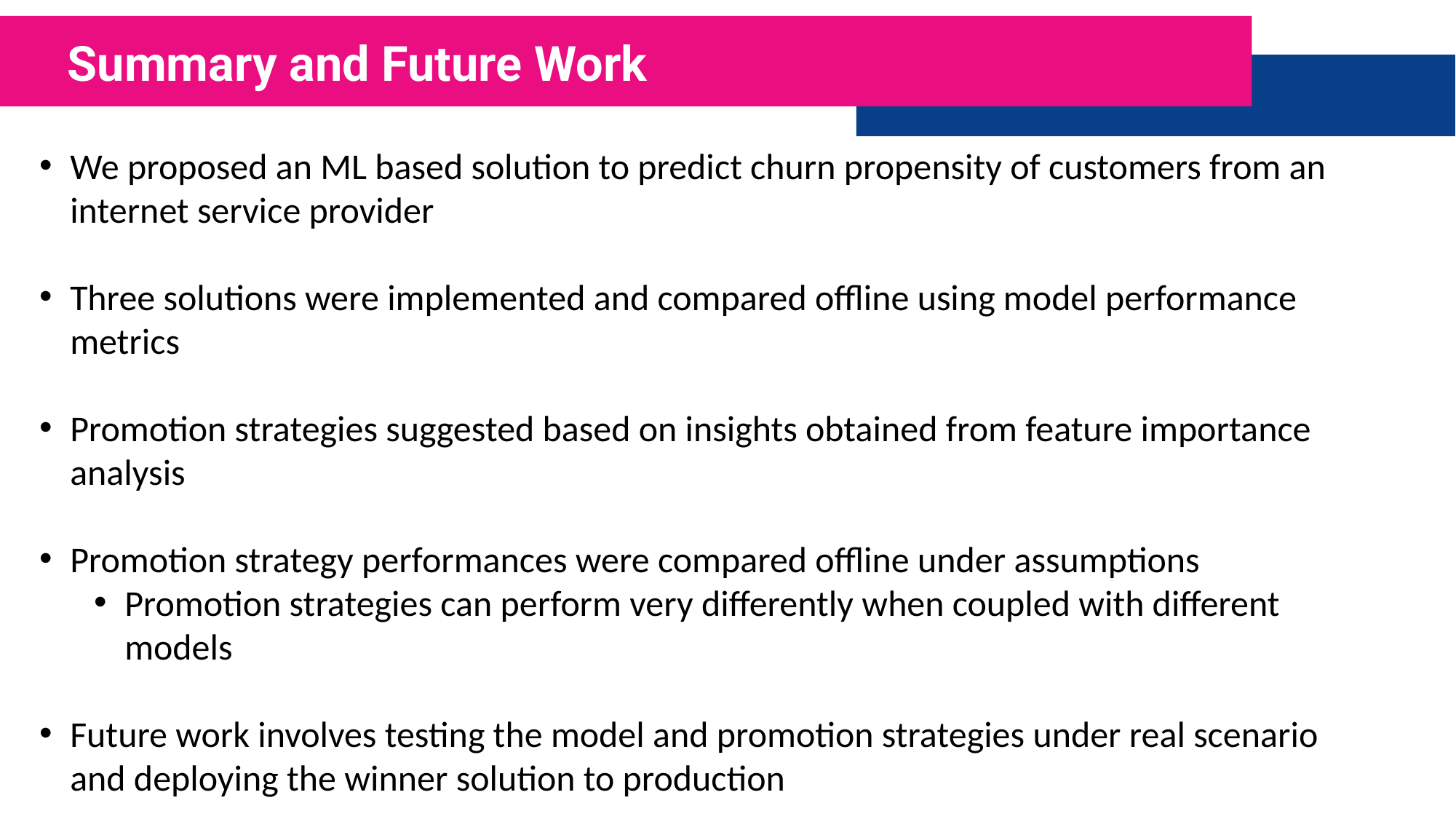

Summary and Future Work

We proposed an ML based solution to predict churn propensity of customers from an internet service provider

Three solutions were implemented and compared offline using model performance metrics

Promotion strategies suggested based on insights obtained from feature importance analysis

Promotion strategy performances were compared offline under assumptions
Promotion strategies can perform very differently when coupled with different models

Future work involves testing the model and promotion strategies under real scenario and deploying the winner solution to production